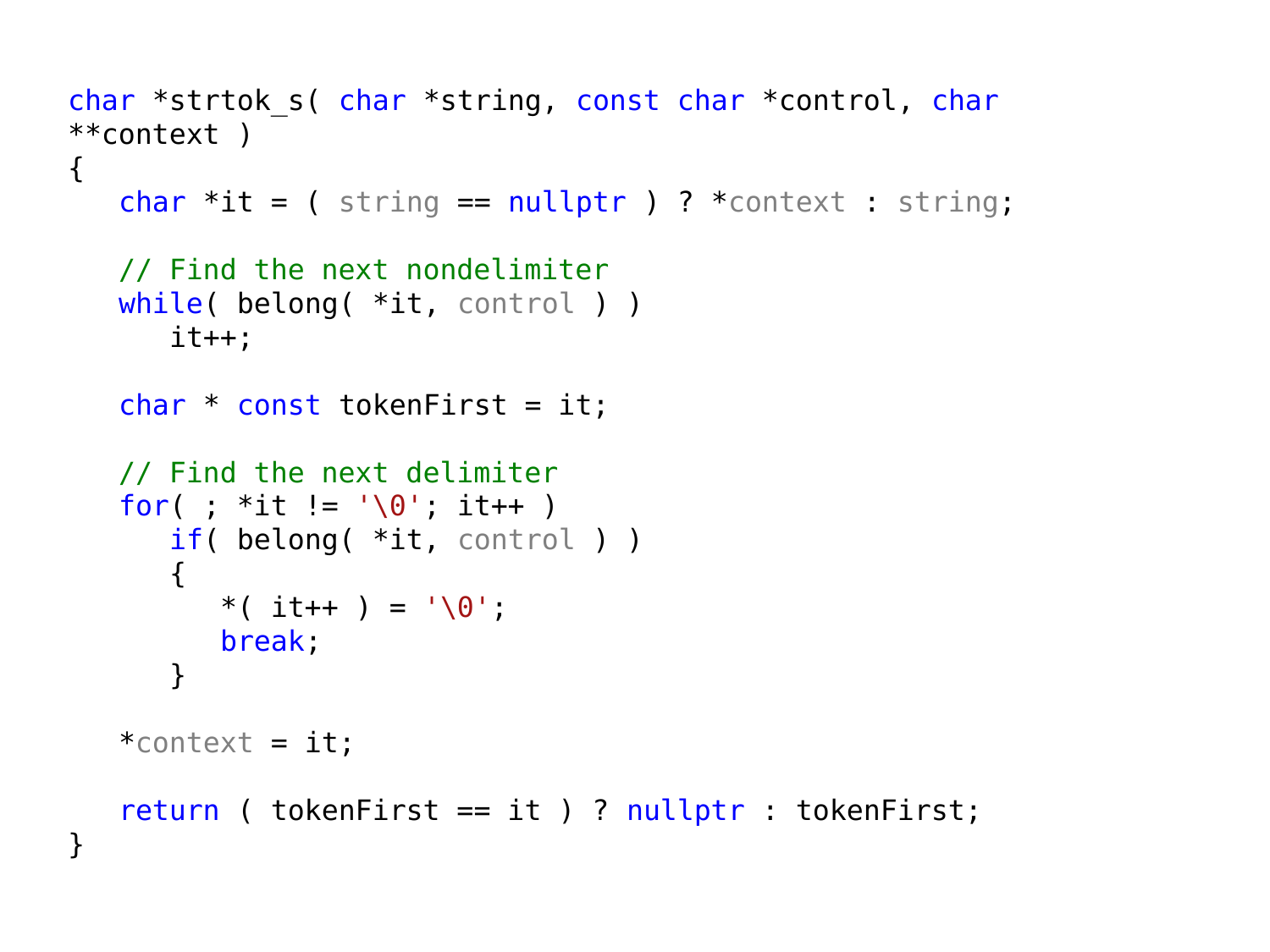

char *strtok_s( char *string, const char *control, char **context )
{
   char *it = ( string == nullptr ) ? *context : string;

   // Find the next nondelimiter
   while( belong( *it, control ) )
      it++;

   char * const tokenFirst = it;

   // Find the next delimiter
   for( ; *it != '\0'; it++ )
      if( belong( *it, control ) )
      {
         *( it++ ) = '\0';
         break;
      }

   *context = it;

   return ( tokenFirst == it ) ? nullptr : tokenFirst;
}